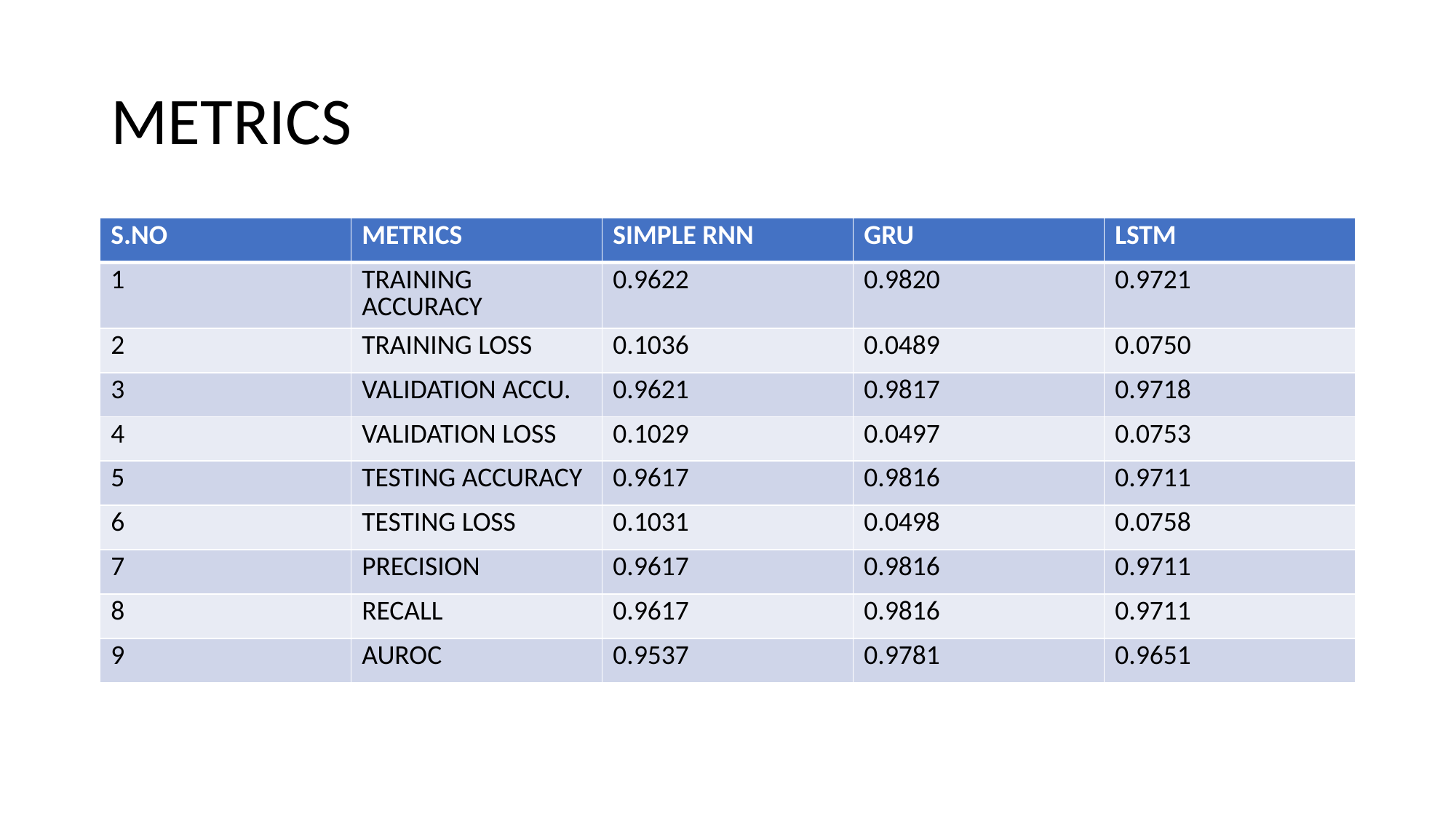

# METRICS
| S.NO | METRICS | SIMPLE RNN | GRU | LSTM |
| --- | --- | --- | --- | --- |
| 1 | TRAINING ACCURACY | 0.9622 | 0.9820 | 0.9721 |
| 2 | TRAINING LOSS | 0.1036 | 0.0489 | 0.0750 |
| 3 | VALIDATION ACCU. | 0.9621 | 0.9817 | 0.9718 |
| 4 | VALIDATION LOSS | 0.1029 | 0.0497 | 0.0753 |
| 5 | TESTING ACCURACY | 0.9617 | 0.9816 | 0.9711 |
| 6 | TESTING LOSS | 0.1031 | 0.0498 | 0.0758 |
| 7 | PRECISION | 0.9617 | 0.9816 | 0.9711 |
| 8 | RECALL | 0.9617 | 0.9816 | 0.9711 |
| 9 | AUROC | 0.9537 | 0.9781 | 0.9651 |